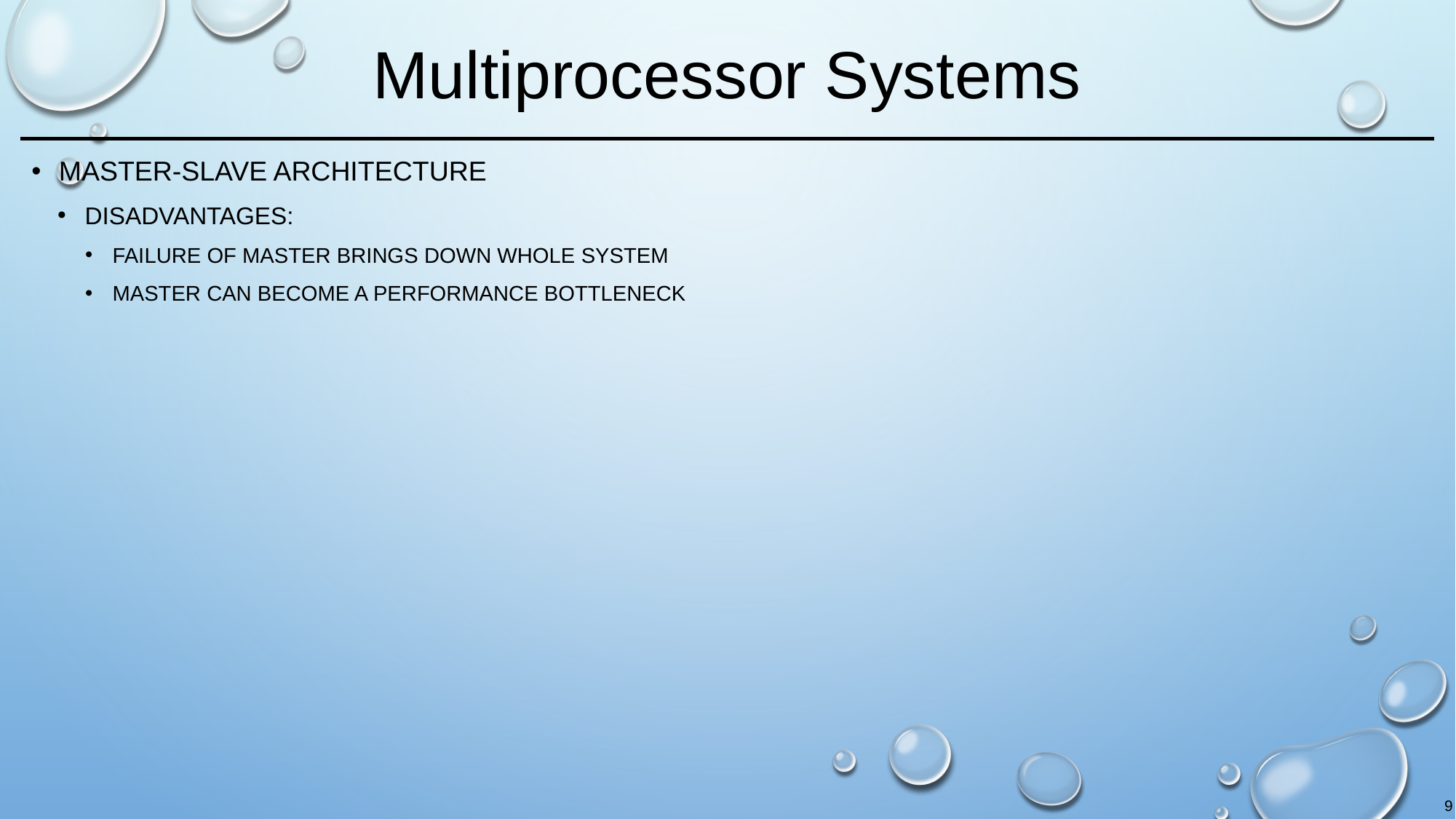

# Multiprocessor Systems
Master-slave architecture
Disadvantages:
failure of master brings down whole system
master can become a performance bottleneck
9